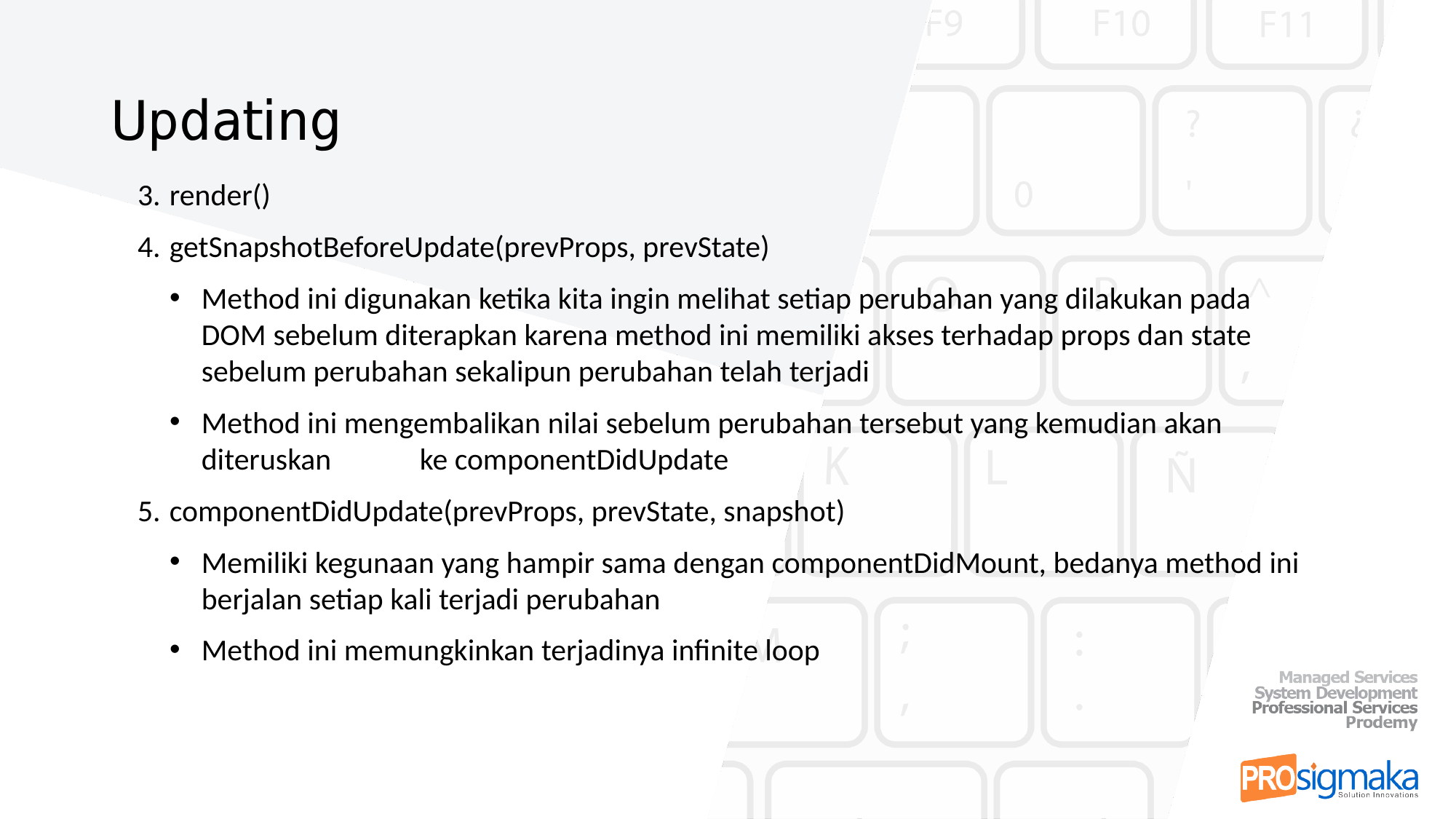

# Updating
render()
getSnapshotBeforeUpdate(prevProps, prevState)
Method ini digunakan ketika kita ingin melihat setiap perubahan yang dilakukan pada DOM sebelum diterapkan karena method ini memiliki akses terhadap props dan state sebelum perubahan sekalipun perubahan telah terjadi
Method ini mengembalikan nilai sebelum perubahan tersebut yang kemudian akan diteruskan 	ke componentDidUpdate
componentDidUpdate(prevProps, prevState, snapshot)
Memiliki kegunaan yang hampir sama dengan componentDidMount, bedanya method ini berjalan setiap kali terjadi perubahan
Method ini memungkinkan terjadinya infinite loop